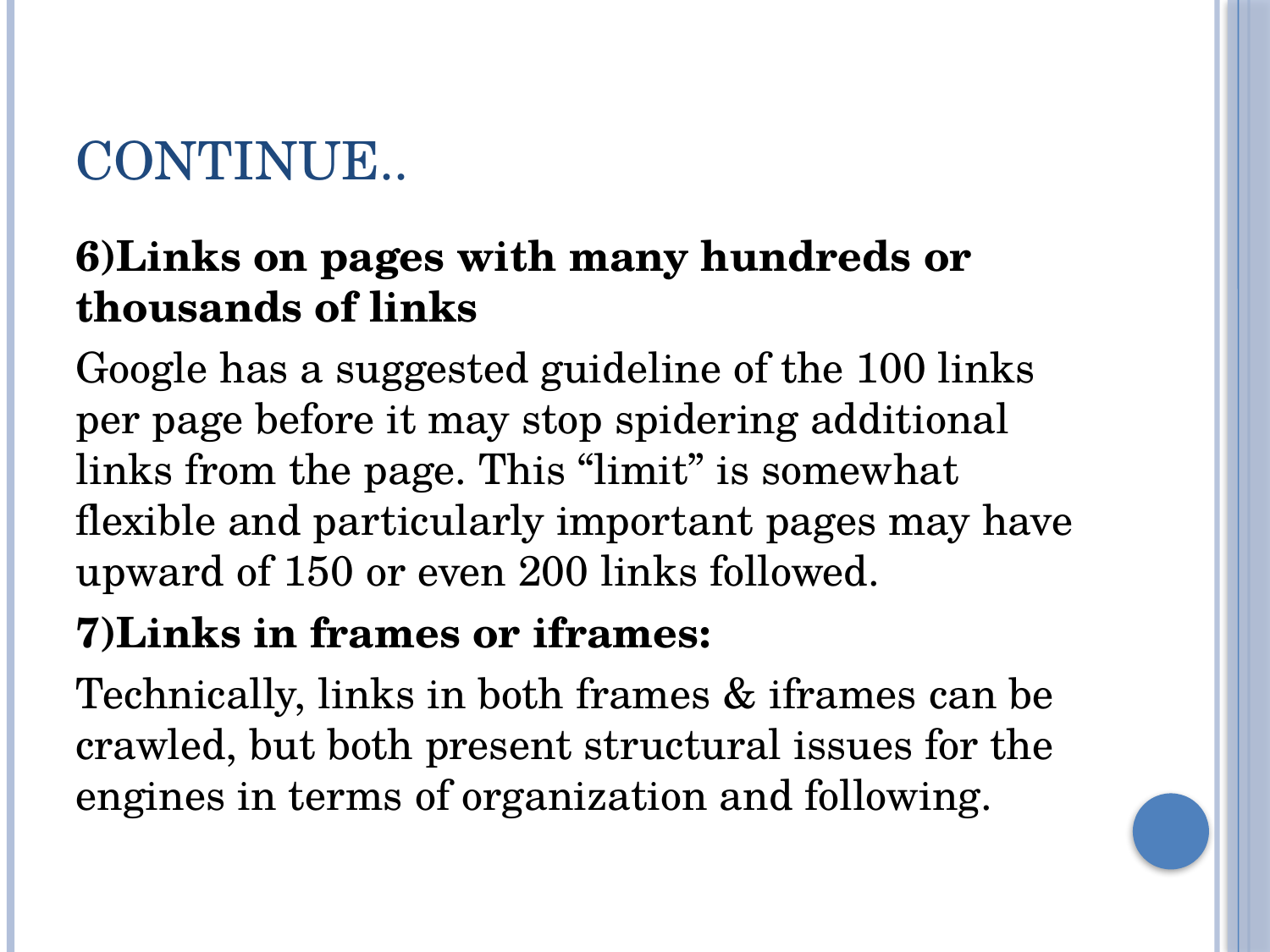

# Continue..
6)Links on pages with many hundreds or thousands of links
Google has a suggested guideline of the 100 links per page before it may stop spidering additional links from the page. This “limit” is somewhat flexible and particularly important pages may have upward of 150 or even 200 links followed.
7)Links in frames or iframes:
Technically, links in both frames & iframes can be crawled, but both present structural issues for the engines in terms of organization and following.